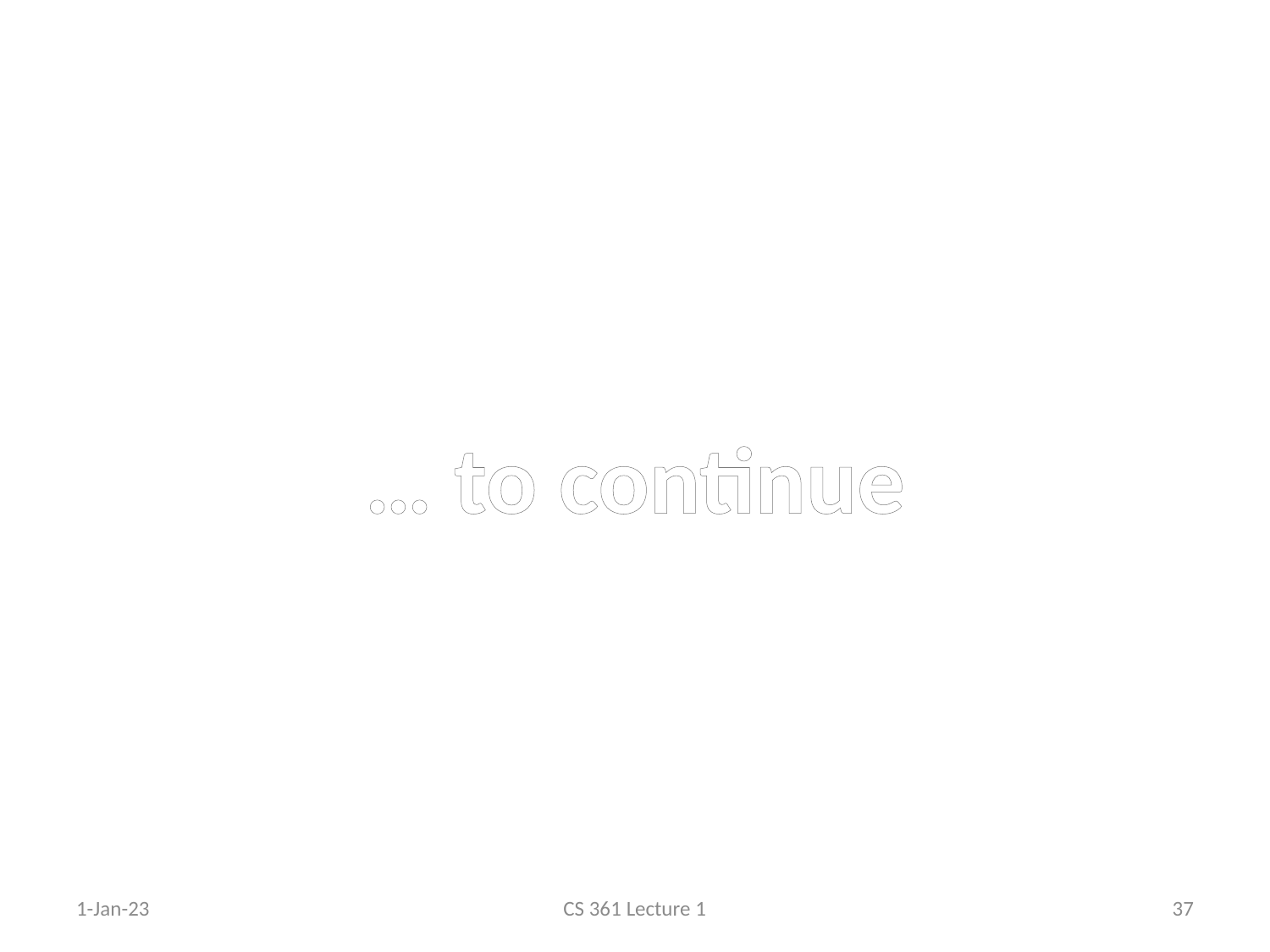

… to continue
1-Jan-23
CS 361 Lecture 1
37